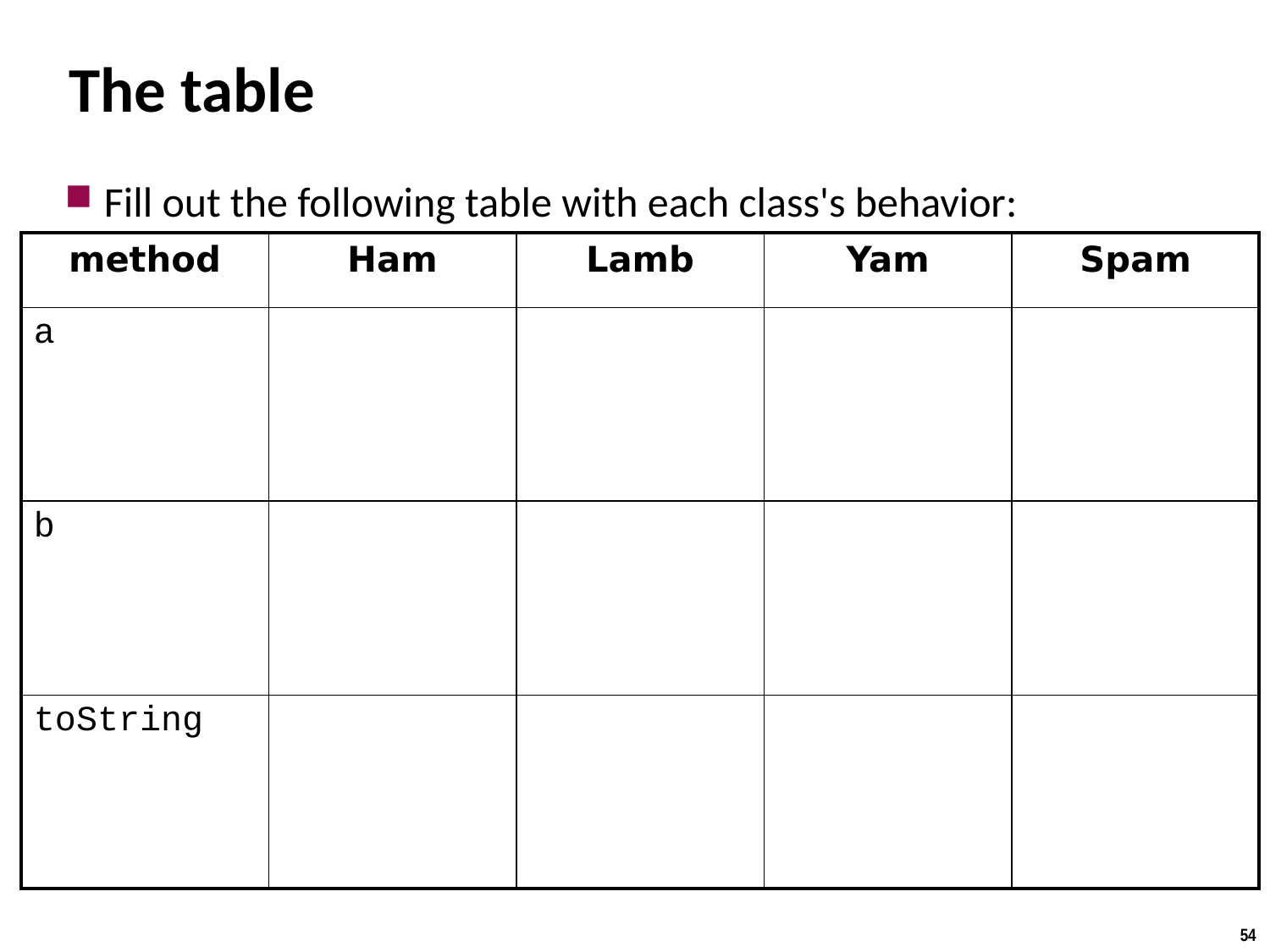

# The table
Fill out the following table with each class's behavior:
| method | Ham | Lamb | Yam | Spam |
| --- | --- | --- | --- | --- |
| a |  |  |  |  |
| b |  |  |  |  |
| toString |  |  |  |  |